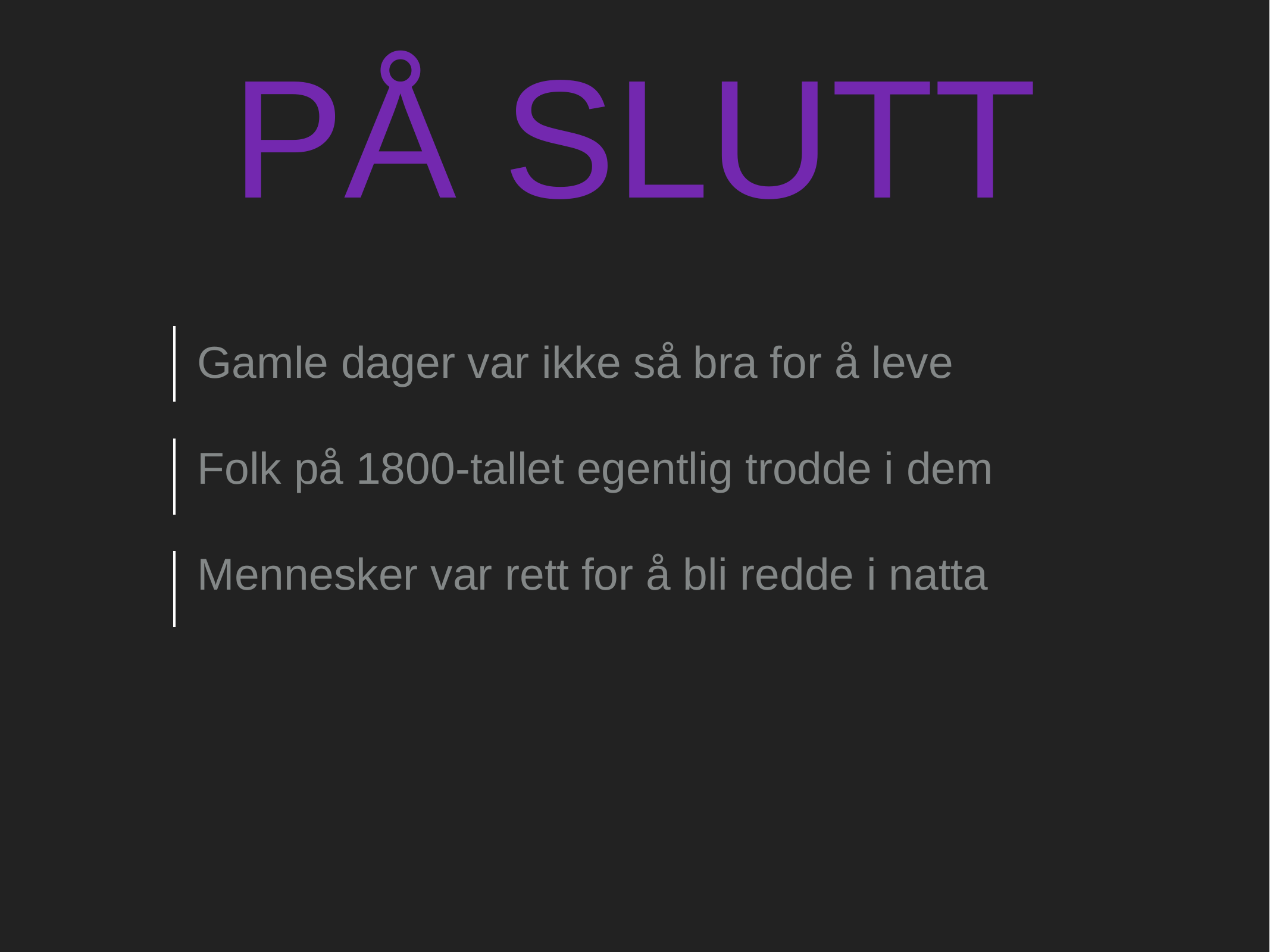

På slutt

Gamle dager var ikke så bra for å leve
Folk på 1800-tallet egentlig trodde i dem
Mennesker var rett for å bli redde i natta